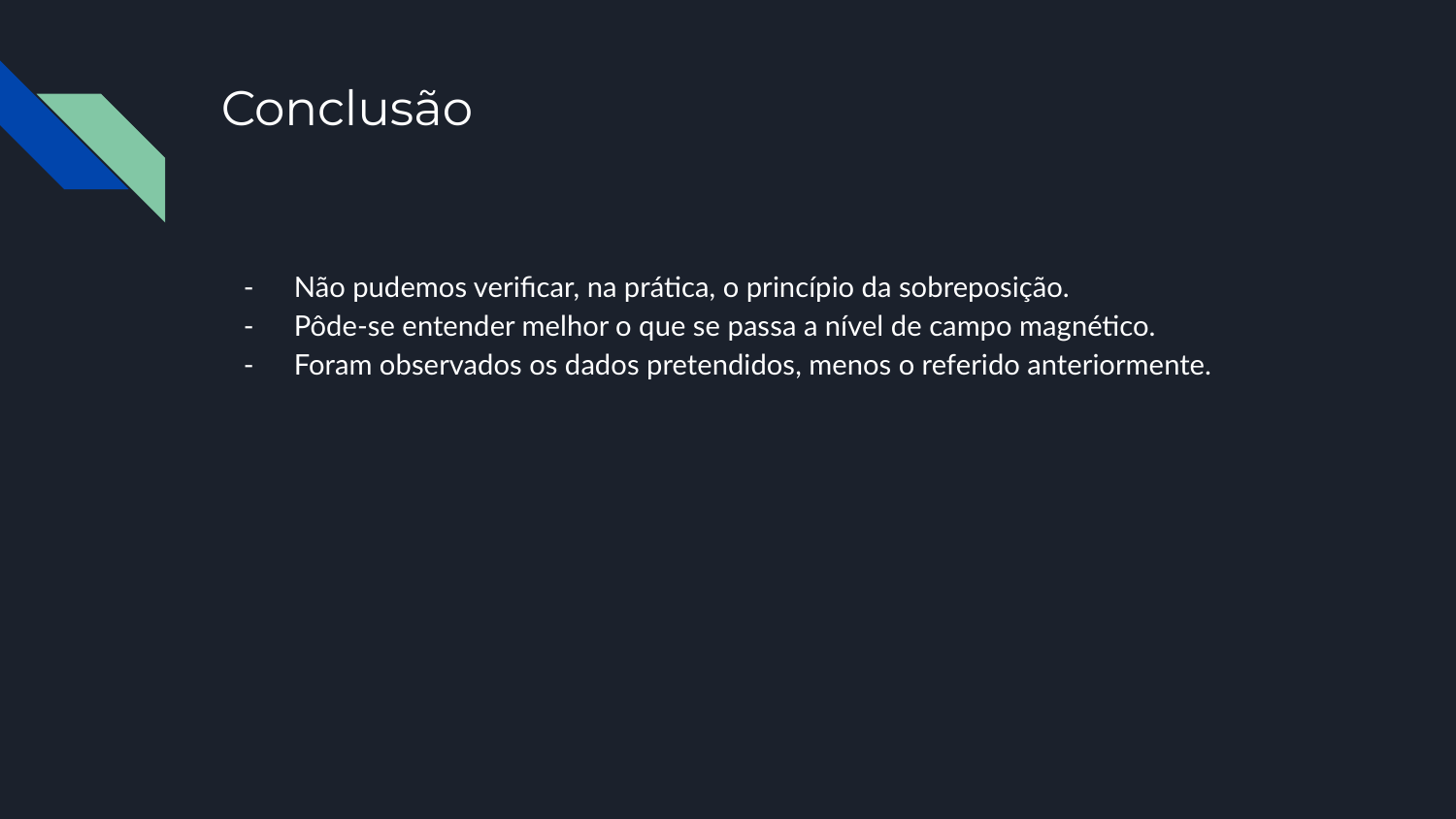

# Conclusão
Não pudemos verificar, na prática, o princípio da sobreposição.
Pôde-se entender melhor o que se passa a nível de campo magnético.
Foram observados os dados pretendidos, menos o referido anteriormente.